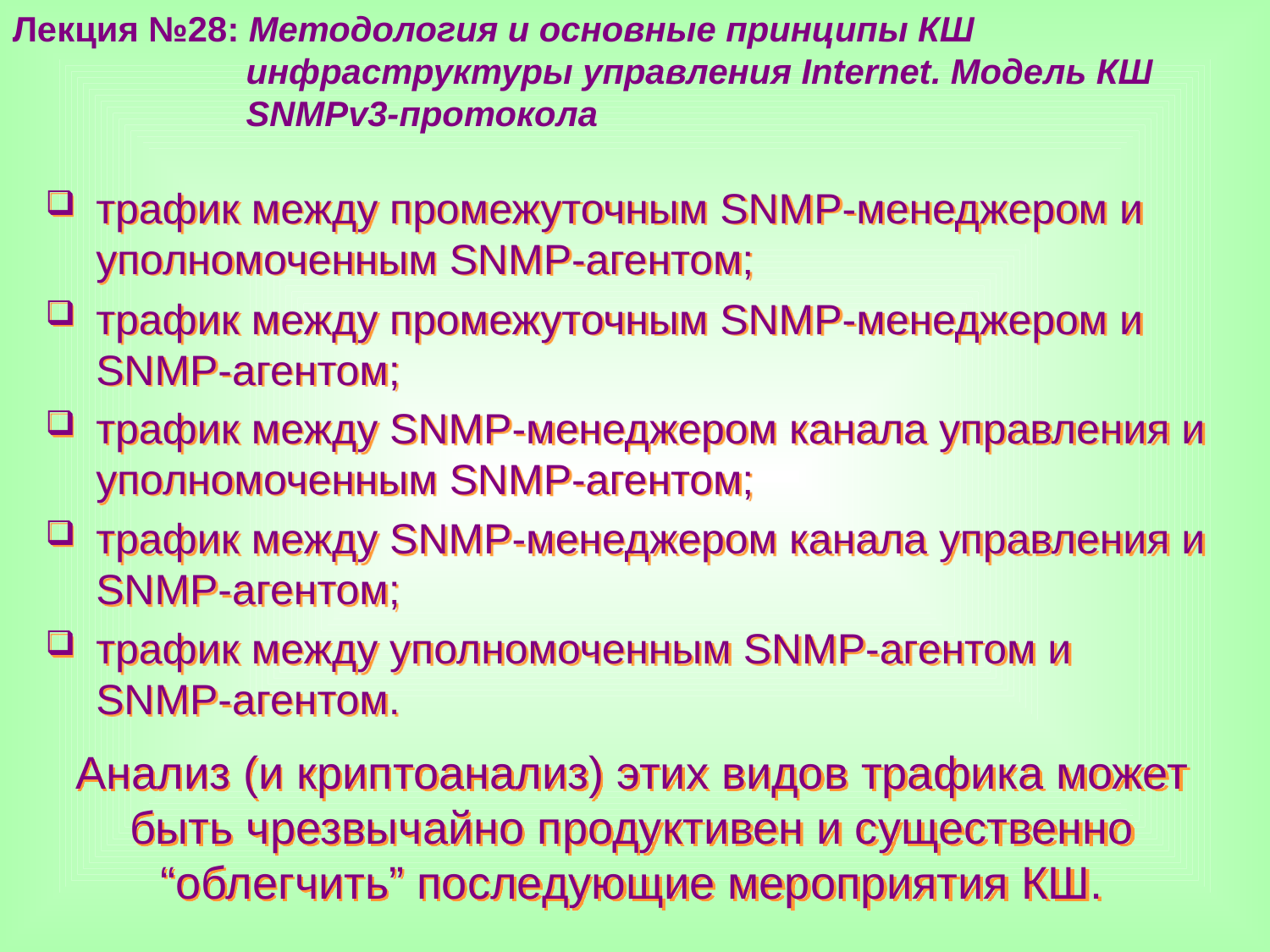

Лекция №28: Методология и основные принципы КШ
                        инфраструктуры управления Internet. Модель КШ
                        SNMPv3-протокола
трафик между промежуточным SNMP-менеджером и уполномоченным SNMP-агентом;
трафик между промежуточным SNMP-менеджером и SNMP-агентом;
трафик между SNMP-менеджером канала управления и уполномоченным SNMP-агентом;
трафик между SNMP-менеджером канала управления и SNMP-агентом;
трафик между уполномоченным SNMP-агентом и SNMP-агентом.
Анализ (и криптоанализ) этих видов трафика может быть чрезвычайно продуктивен и существенно “облегчить” последующие мероприятия КШ.